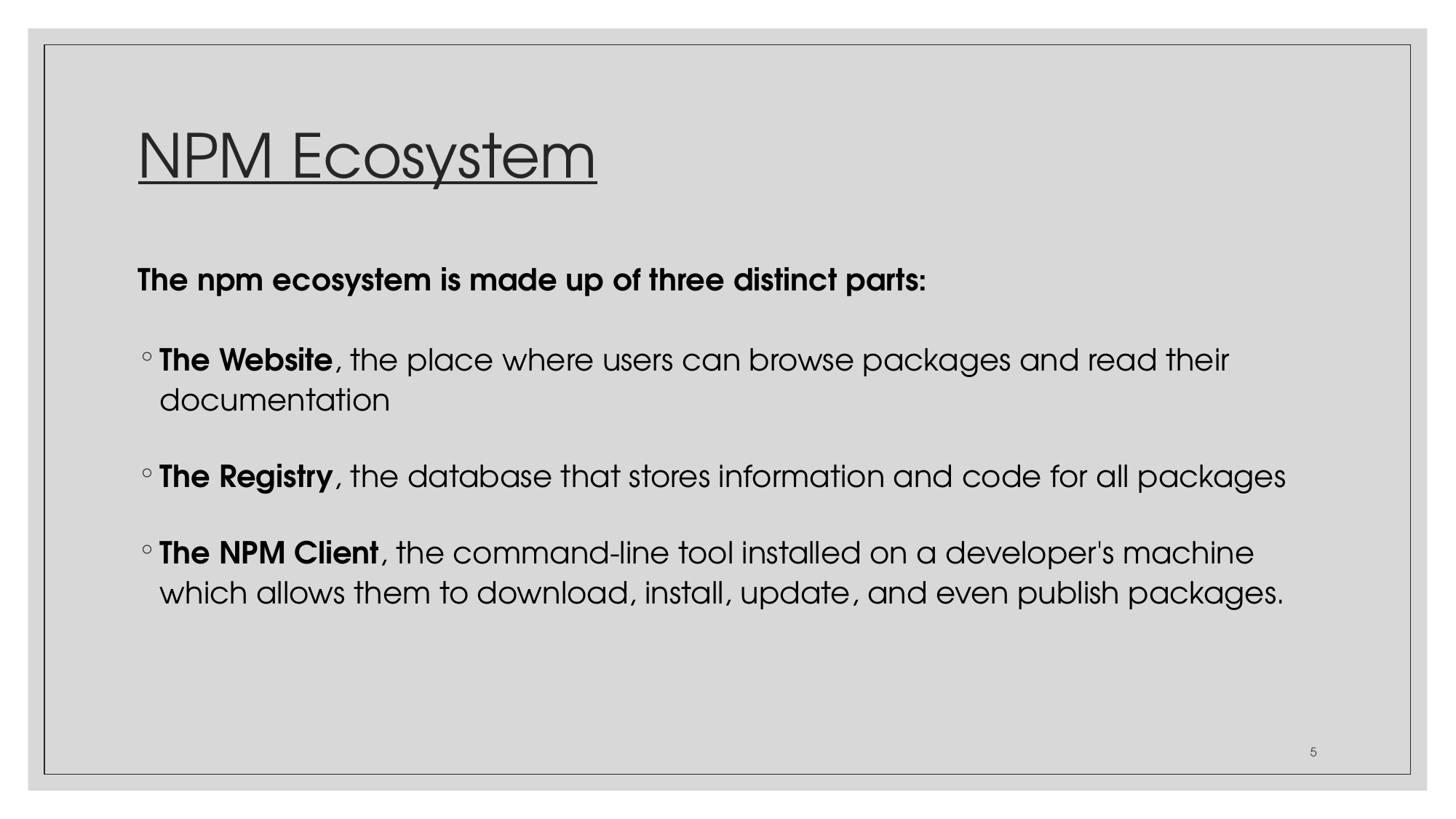

# NPM Ecosystem
The npm ecosystem is made up of three distinct parts:

The Website, the place where users can browse packages and read their documentation
The Registry, the database that stores information and code for all packages
The NPM Client, the command-line tool installed on a developer's machine which allows them to download, install, update, and even publish packages.
5